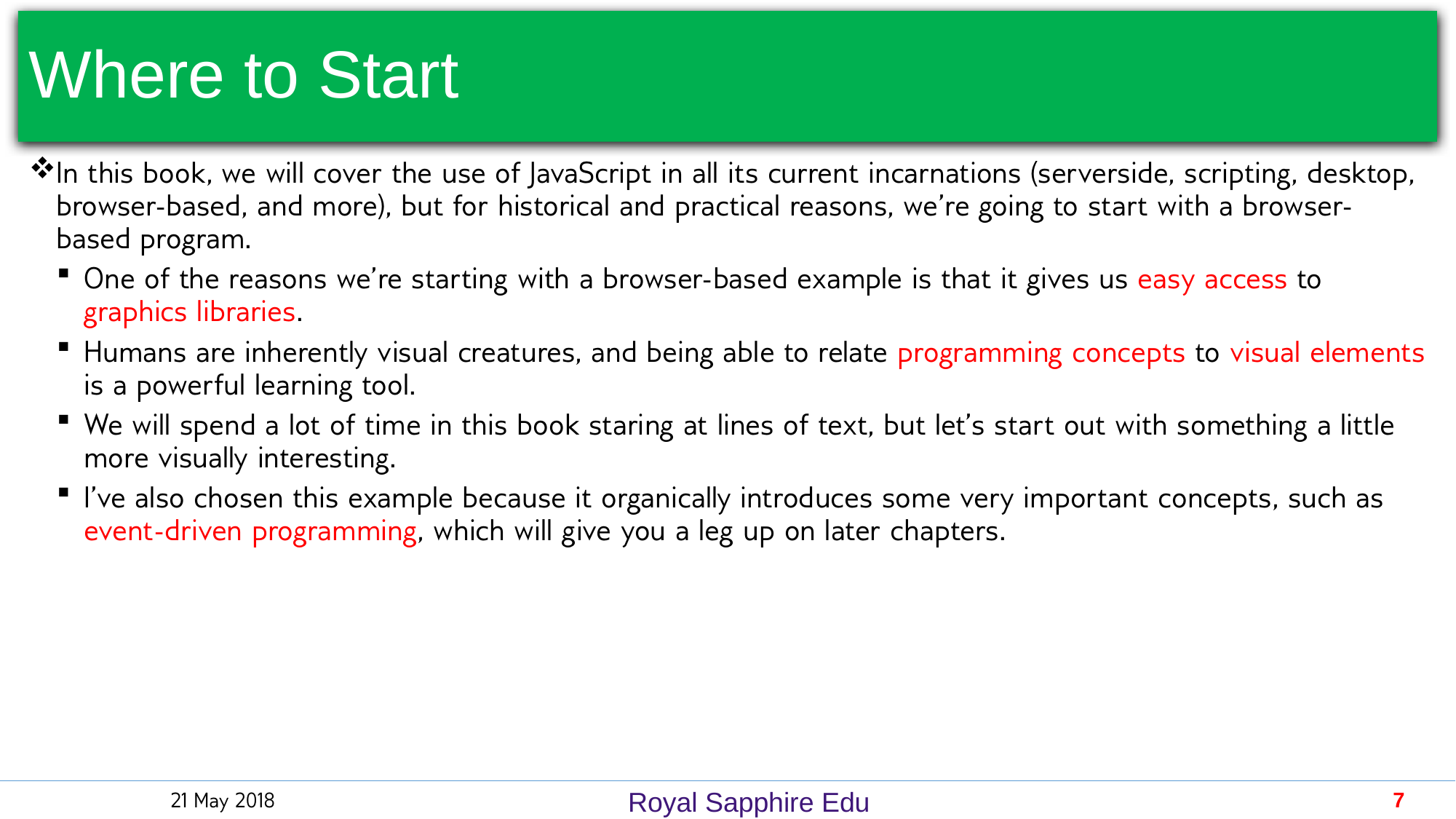

# Where to Start
In this book, we will cover the use of JavaScript in all its current incarnations (serverside, scripting, desktop, browser-based, and more), but for historical and practical reasons, we’re going to start with a browser-based program.
One of the reasons we’re starting with a browser-based example is that it gives us easy access to graphics libraries.
Humans are inherently visual creatures, and being able to relate programming concepts to visual elements is a powerful learning tool.
We will spend a lot of time in this book staring at lines of text, but let’s start out with something a little more visually interesting.
I’ve also chosen this example because it organically introduces some very important concepts, such as event-driven programming, which will give you a leg up on later chapters.
21 May 2018
7